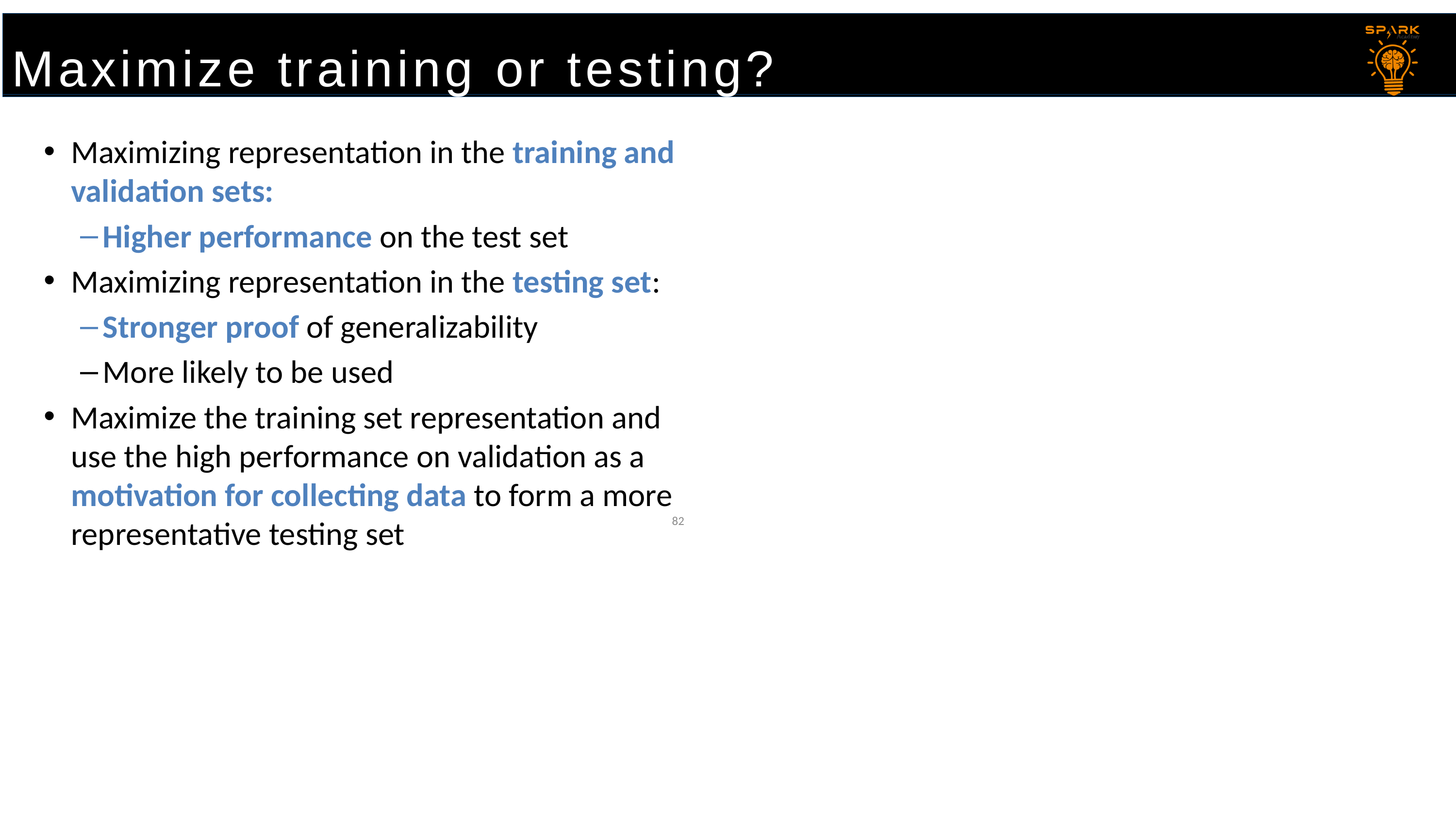

Maximize training or testing?

Maximizing representation in the training and validation sets:
Higher performance on the test set
Maximizing representation in the testing set:
Stronger proof of generalizability
More likely to be used
Maximize the training set representation and use the high performance on validation as a motivation for collecting data to form a more representative testing set

82